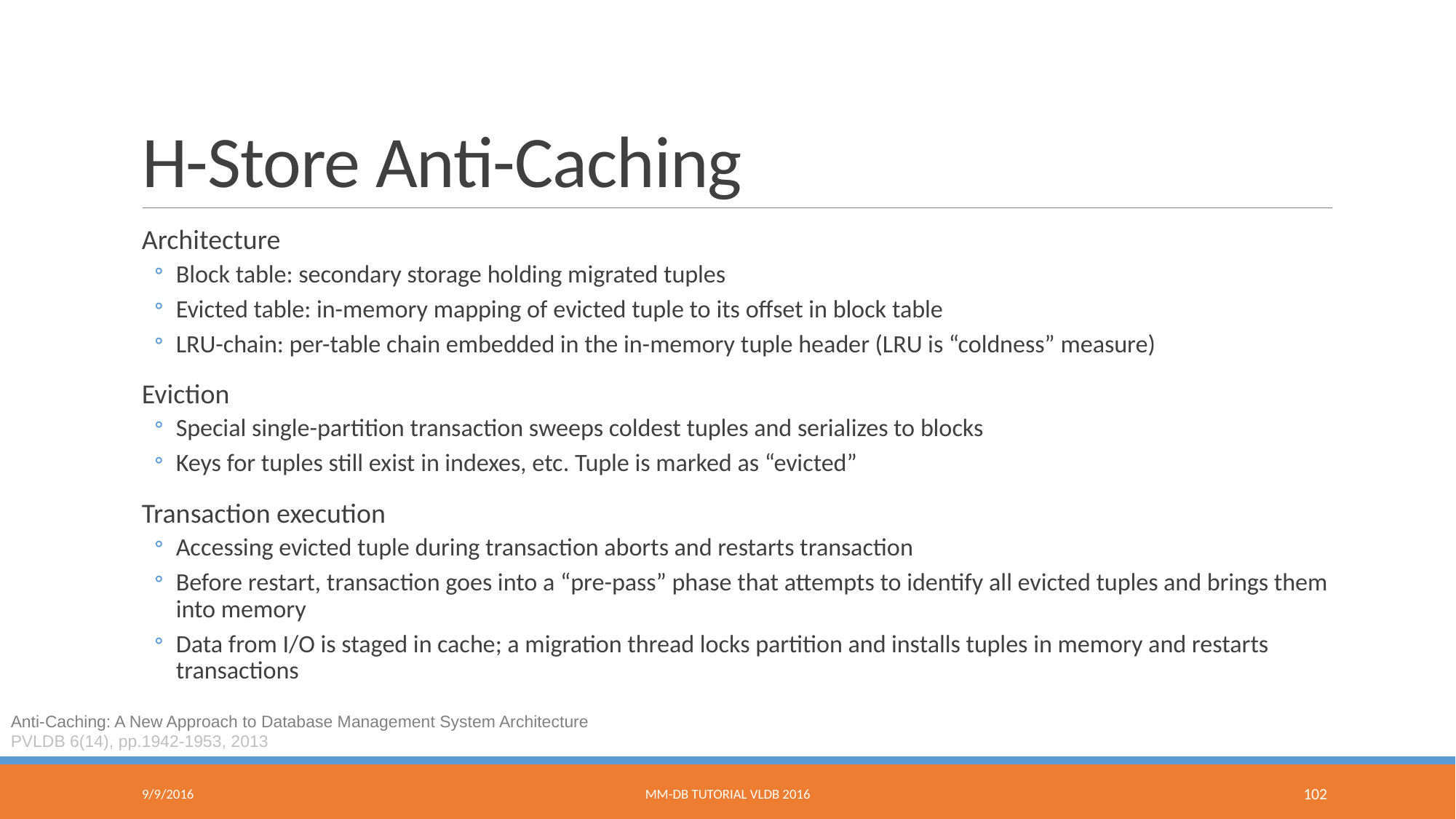

# H-Store Anti-Caching
Architecture
Block table: secondary storage holding migrated tuples
Evicted table: in-memory mapping of evicted tuple to its offset in block table
LRU-chain: per-table chain embedded in the in-memory tuple header (LRU is “coldness” measure)
Eviction
Special single-partition transaction sweeps coldest tuples and serializes to blocks
Keys for tuples still exist in indexes, etc. Tuple is marked as “evicted”
Transaction execution
Accessing evicted tuple during transaction aborts and restarts transaction
Before restart, transaction goes into a “pre-pass” phase that attempts to identify all evicted tuples and brings them into memory
Data from I/O is staged in cache; a migration thread locks partition and installs tuples in memory and restarts transactions

Anti-Caching: A New Approach to Database Management System Architecture
PVLDB 6(14), pp.1942-1953, 2013
9/9/2016
MM-DB Tutorial VLDB 2016
102